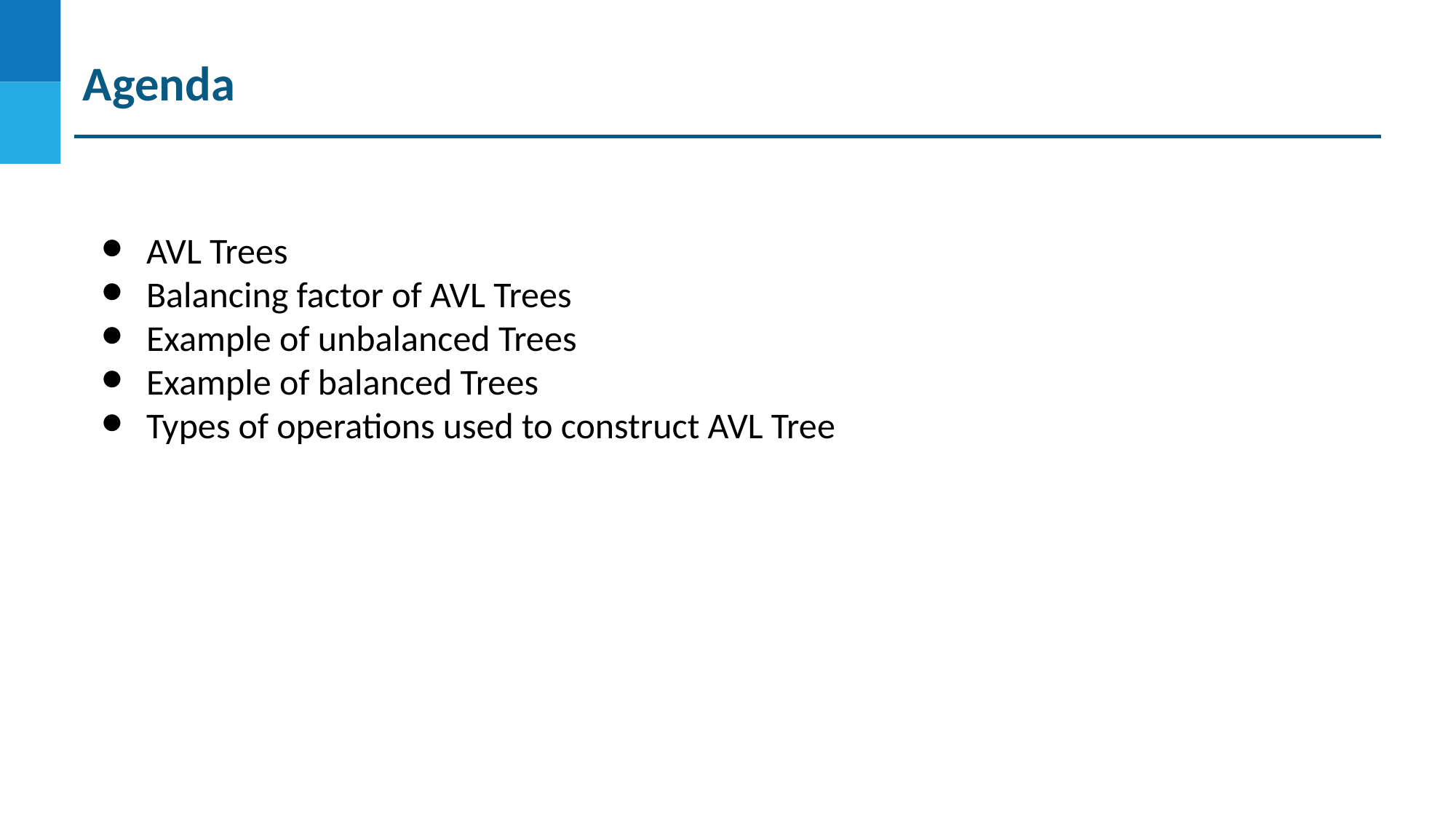

Agenda
AVL Trees
Balancing factor of AVL Trees
Example of unbalanced Trees
Example of balanced Trees
Types of operations used to construct AVL Tree